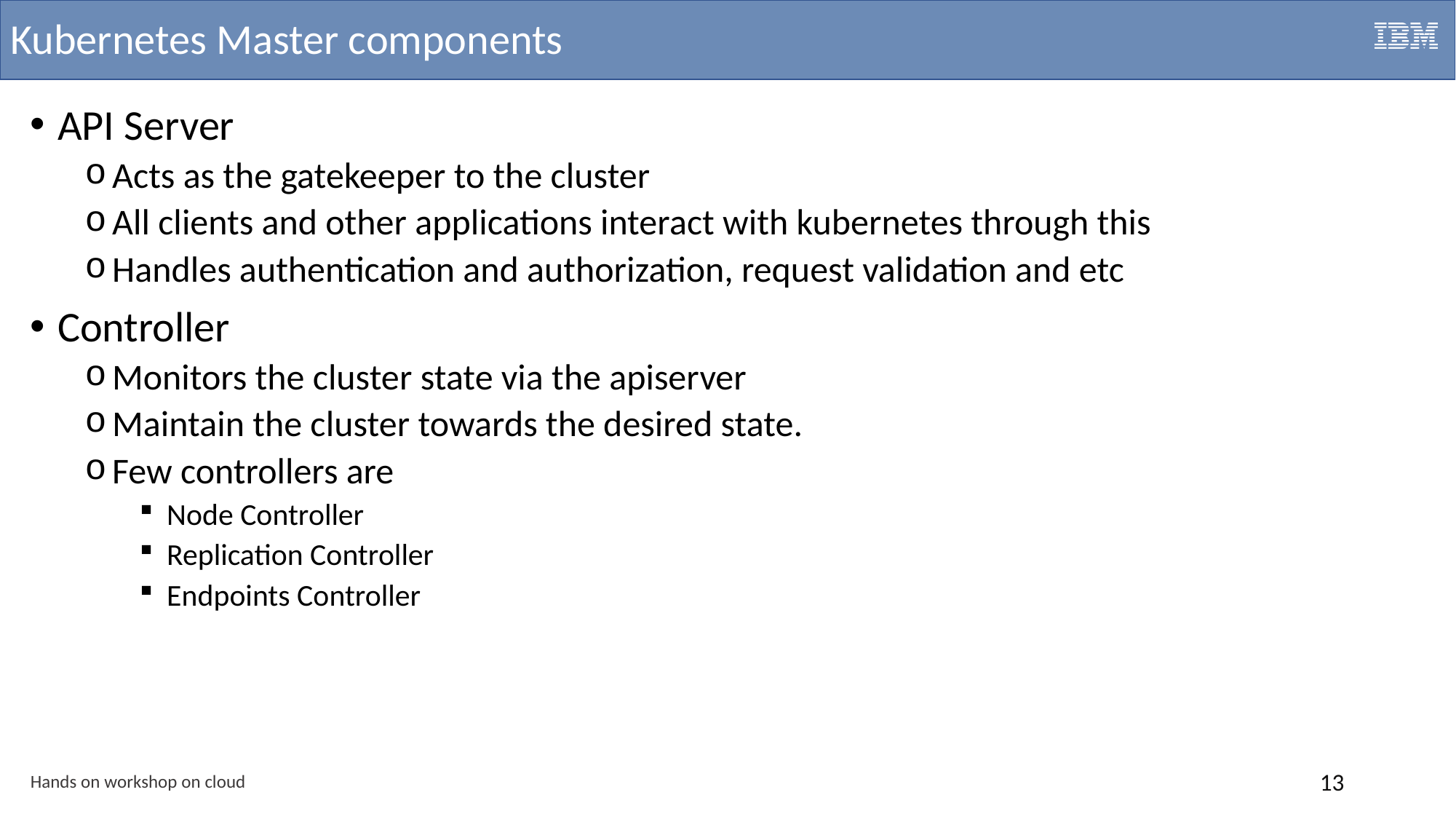

# Kubernetes Master components
API Server
Acts as the gatekeeper to the cluster
All clients and other applications interact with kubernetes through this
Handles authentication and authorization, request validation and etc
Controller
Monitors the cluster state via the apiserver
Maintain the cluster towards the desired state.
Few controllers are
Node Controller
Replication Controller
Endpoints Controller
Hands on workshop on cloud
13